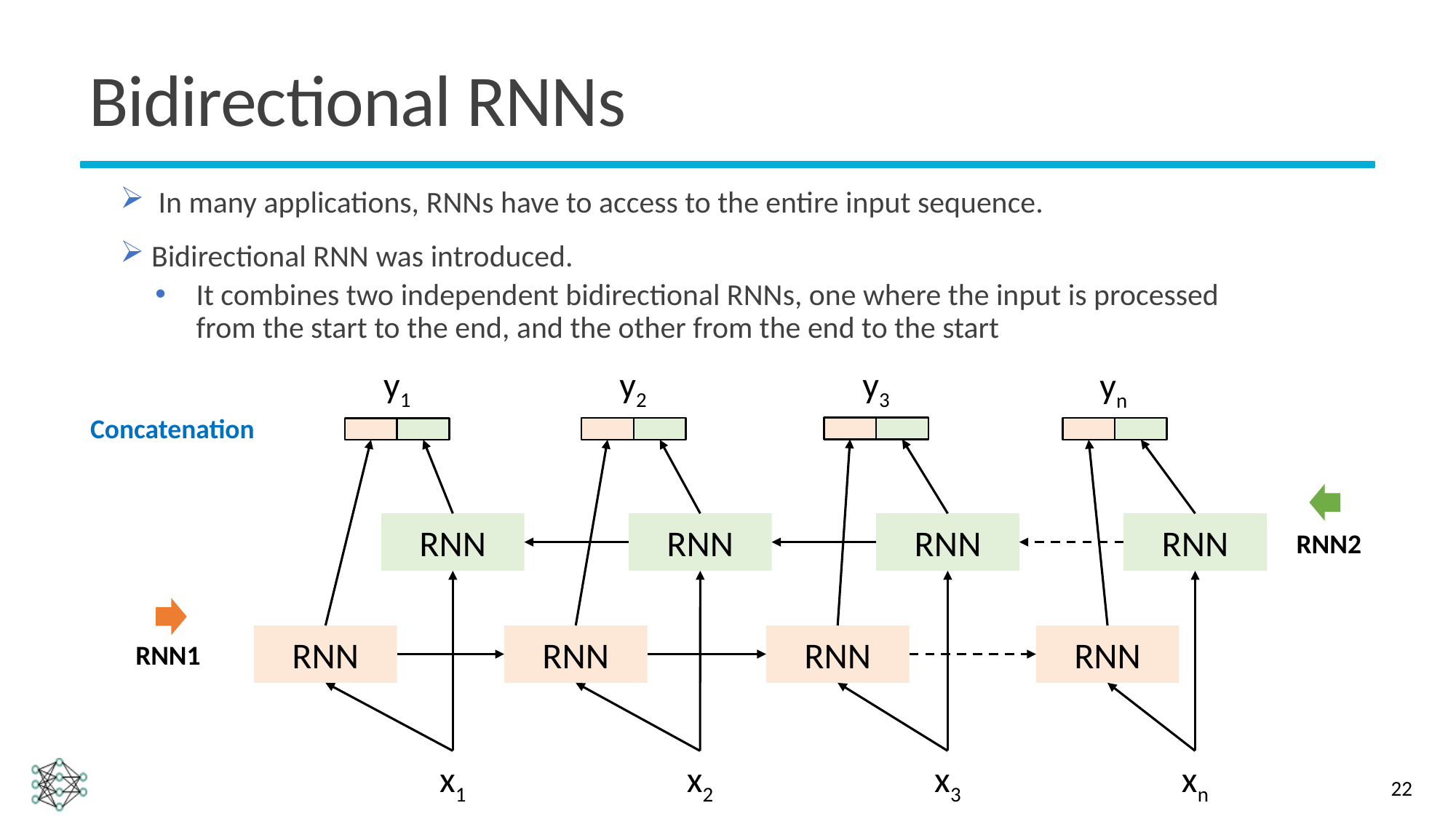

# Bidirectional RNNs
  In many applications, RNNs have to access to the entire input sequence.
 Bidirectional RNN was introduced.
It combines two independent bidirectional RNNs, one where the input is processed from the start to the end, and the other from the end to the start
y2
y3
y1
yn
Concatenation

RNN
RNN
RNN
RNN
RNN2

RNN
RNN
RNN
RNN
RNN1
x2
x3
xn
x1
22